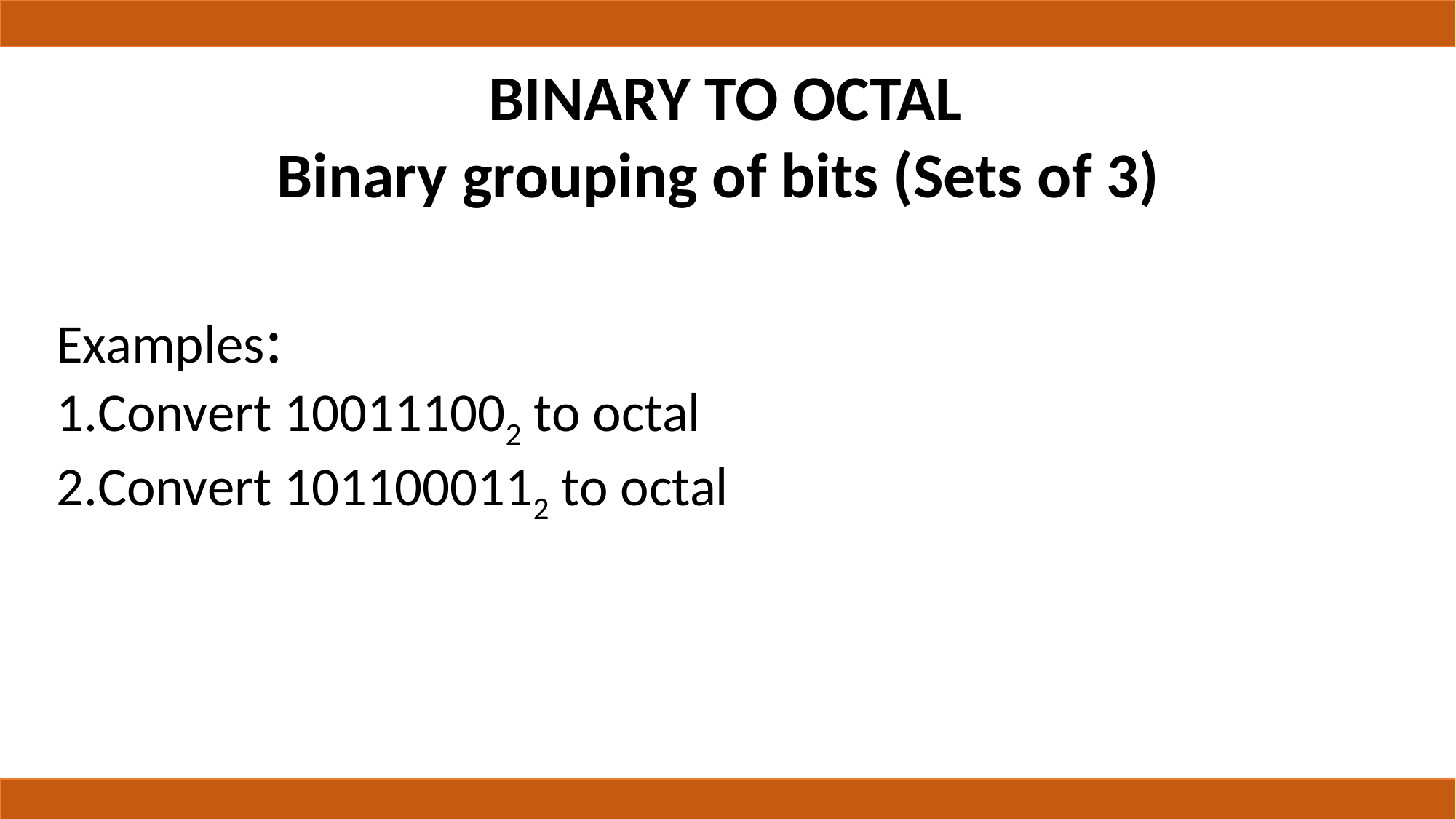

# BINARY TO OCTAL Binary grouping of bits (Sets of 3)
Examples:
Convert 100111002 to octal
Convert 1011000112 to octal